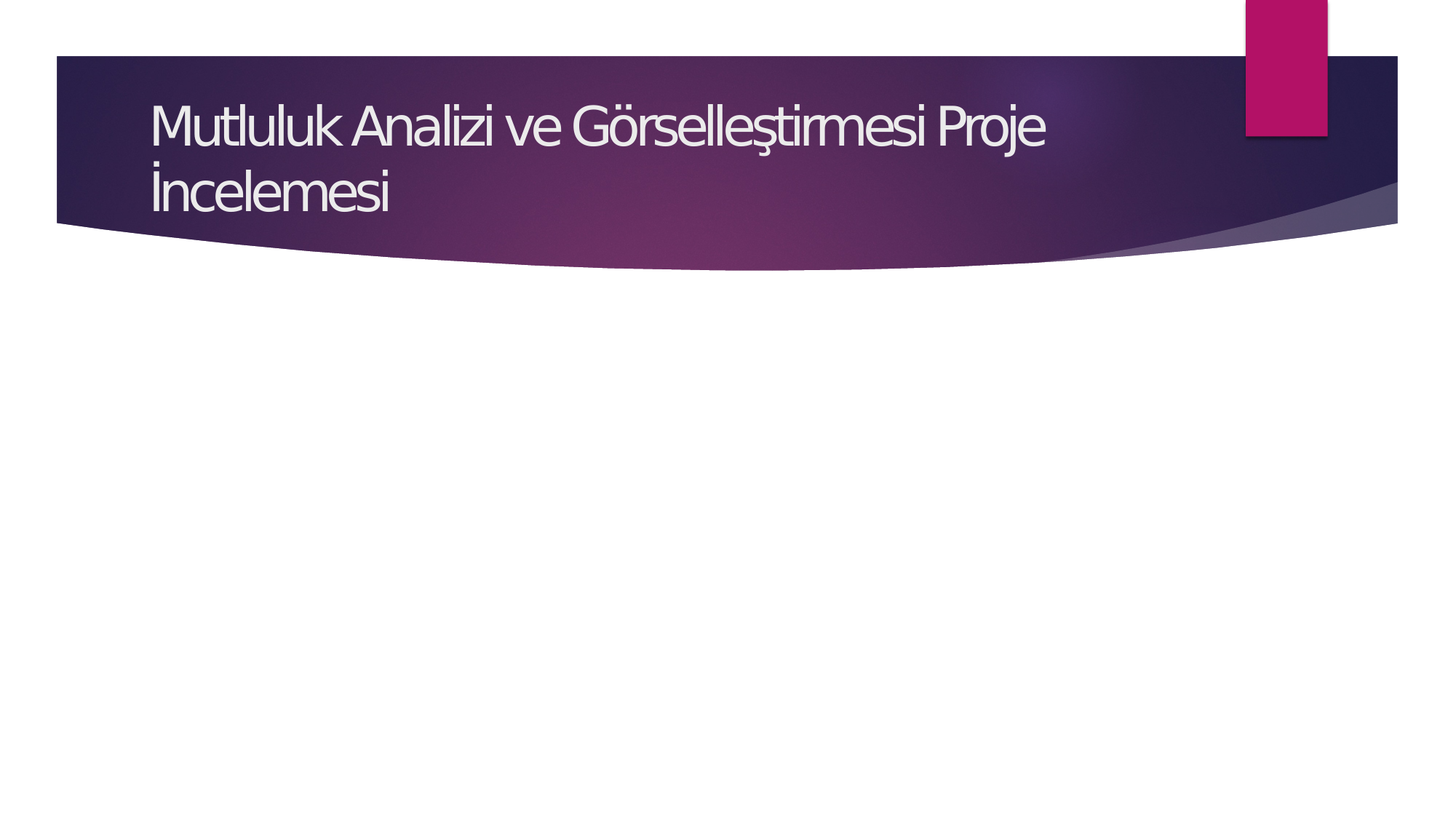

# Mutluluk Analizi ve Görselleştirmesi Proje İncelemesi